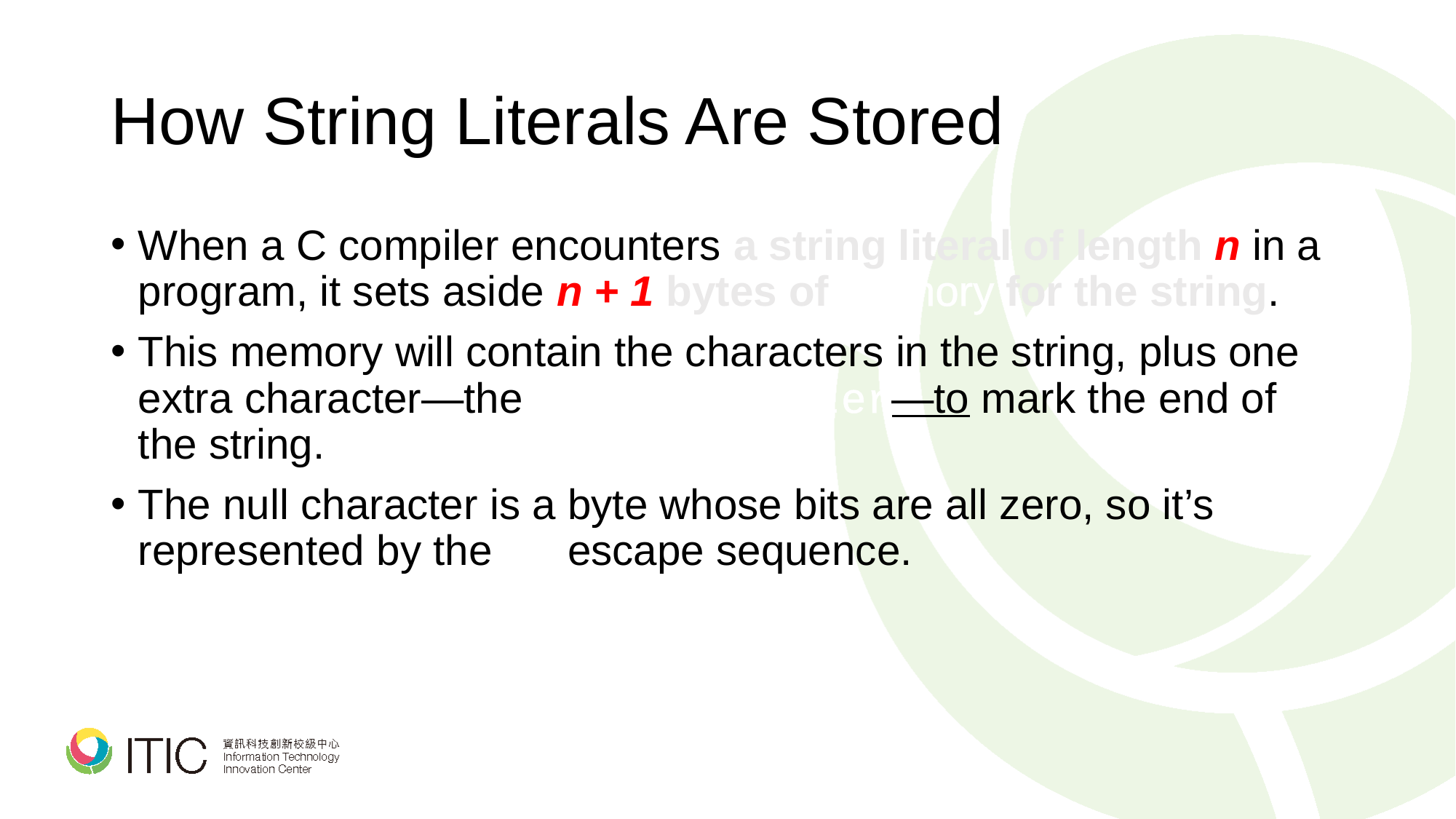

# How String Literals Are Stored
When a C compiler encounters a string literal of length n in a program, it sets aside n + 1 bytes of memory for the string.
This memory will contain the characters in the string, plus one extra character—the null character—to mark the end of the string.
The null character is a byte whose bits are all zero, so it’s represented by the \0 escape sequence.